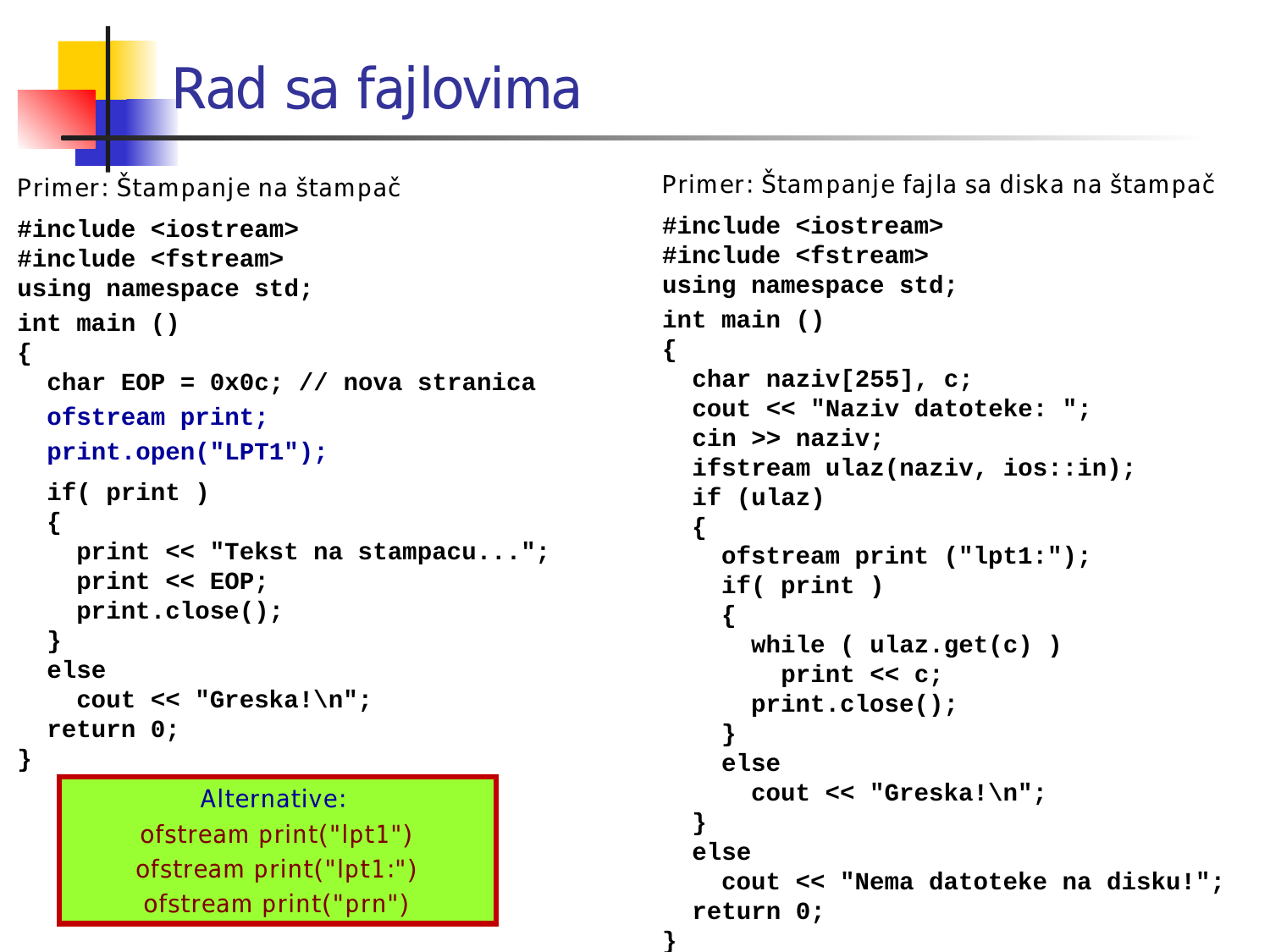

Rad sa fajlovima
Primer: Štampanje fajla sa diska na štampač
#include <iostream>
#include <fstream>
using namespace std;
int main ()
{
  char naziv[255], c;
  cout << "Naziv datoteke: ";
  cin >> naziv;
  ifstream ulaz(naziv, ios::in);
  if (ulaz)
  {
    ofstream print ("lpt1:");
    if( print )
    {
      while ( ulaz.get(c) )
        print << c;
      print.close();
    }
    else
      cout << "Greska!\n";
  }
  else
    cout << "Nema datoteke na disku!";
  return 0;
}
Primer: Štampanje na štampač
#include <iostream>
#include <fstream>
using namespace std;
int main ()
{
  char EOP = 0x0c; // nova stranica
  ofstream print;
  print.open("LPT1");
  if( print )
  {
    print << "Tekst na stampacu...";
    print << EOP;
    print.close();
  }
  else
    cout << "Greska!\n";
  return 0;
}
Alternative:
ofstream print("lpt1")
ofstream print("lpt1:")
ofstream print("prn")